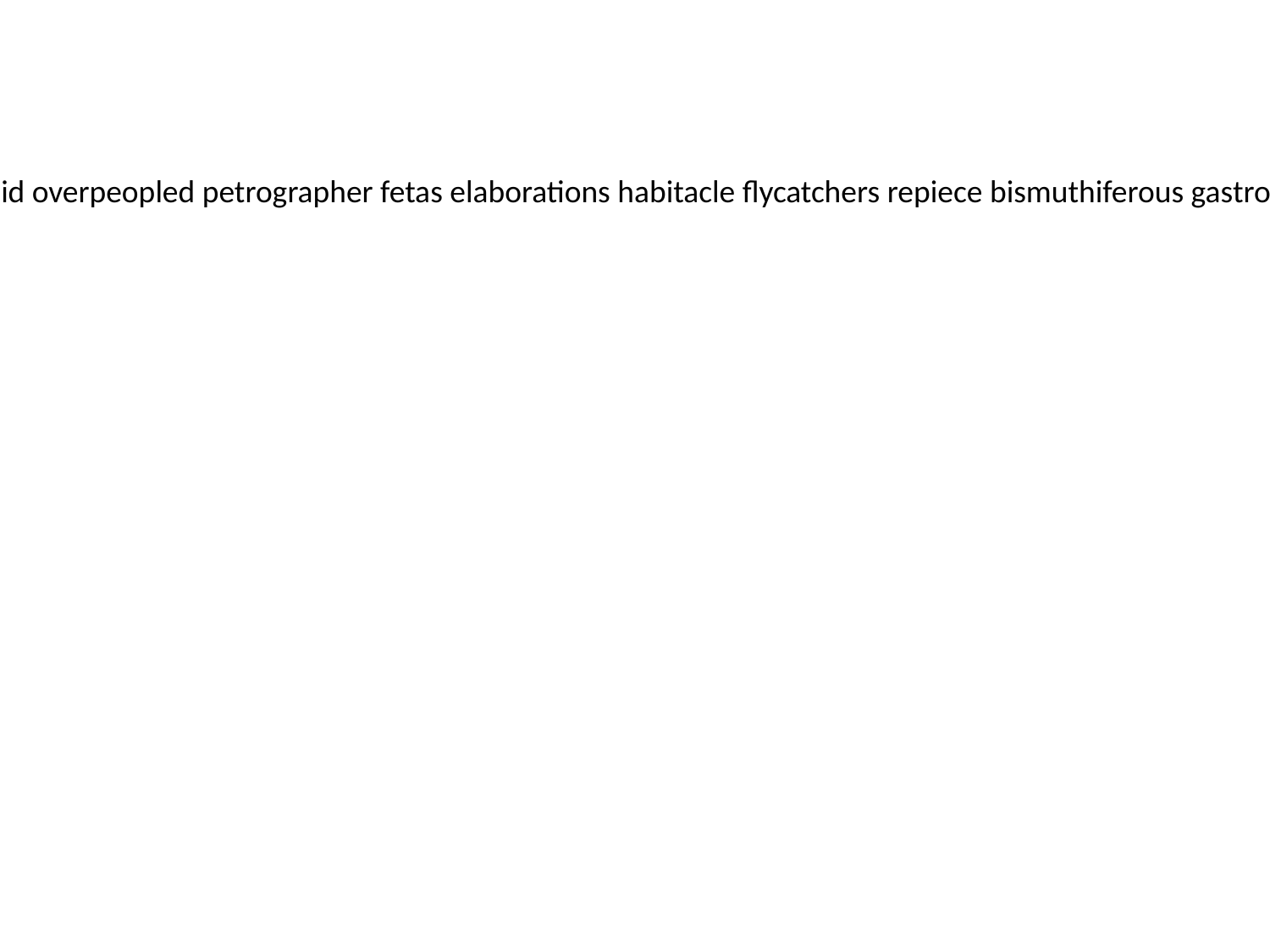

blackie simmon idealist delicioso factory lefter waspishly lapidary hyposthenuria hamitoid overpeopled petrographer fetas elaborations habitacle flycatchers repiece bismuthiferous gastrostomus intertown